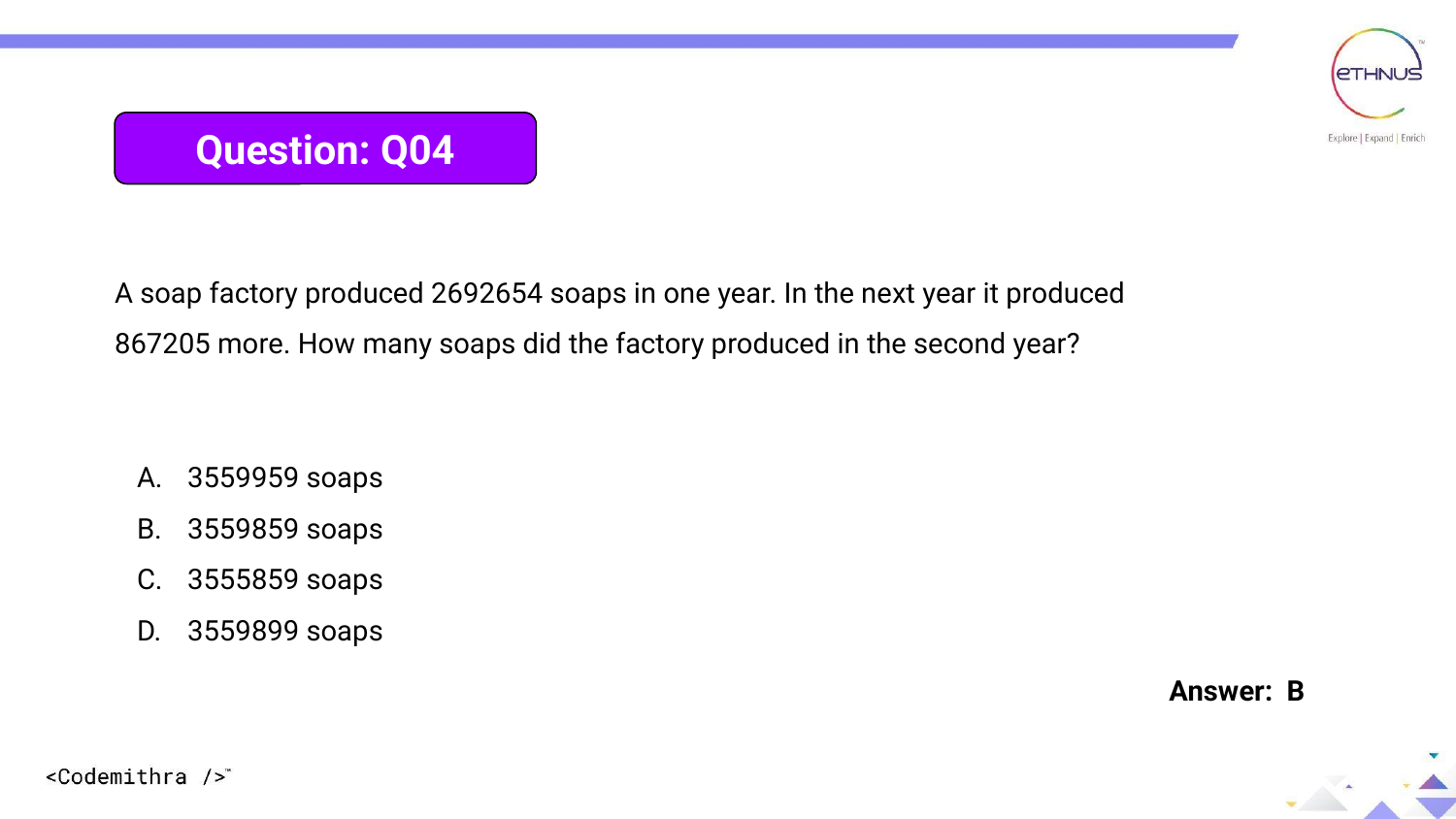

Question: Q04
A soap factory produced 2692654 soaps in one year. In the next year it produced 867205 more. How many soaps did the factory produced in the second year?

3559959 soaps
3559859 soaps
3555859 soaps
3559899 soaps

Answer:  B